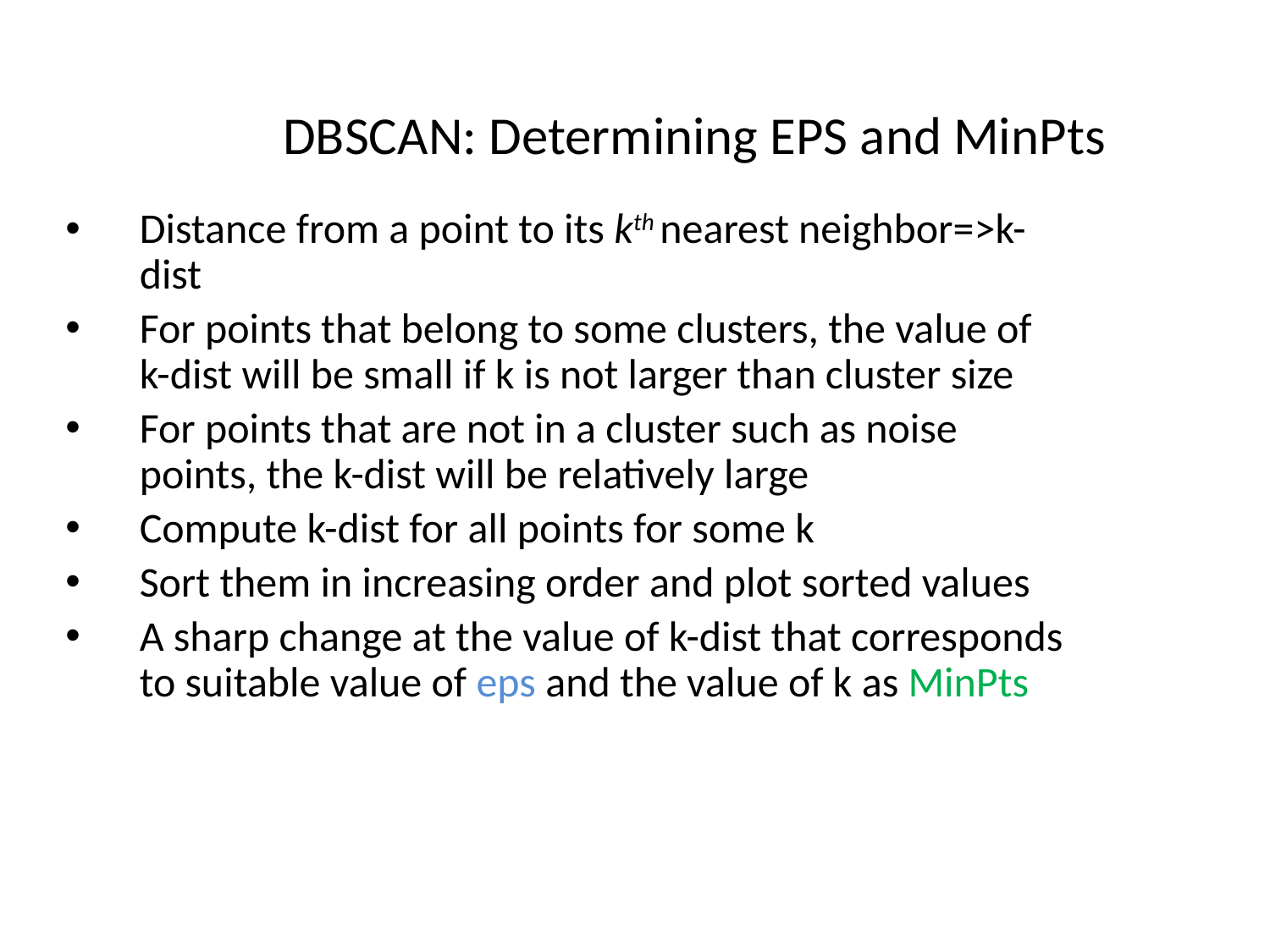

# DBSCAN: Determining EPS and MinPts
Distance from a point to its kth nearest neighbor=>k-dist
For points that belong to some clusters, the value of k-dist will be small if k is not larger than cluster size
For points that are not in a cluster such as noise points, the k-dist will be relatively large
Compute k-dist for all points for some k
Sort them in increasing order and plot sorted values
A sharp change at the value of k-dist that corresponds to suitable value of eps and the value of k as MinPts